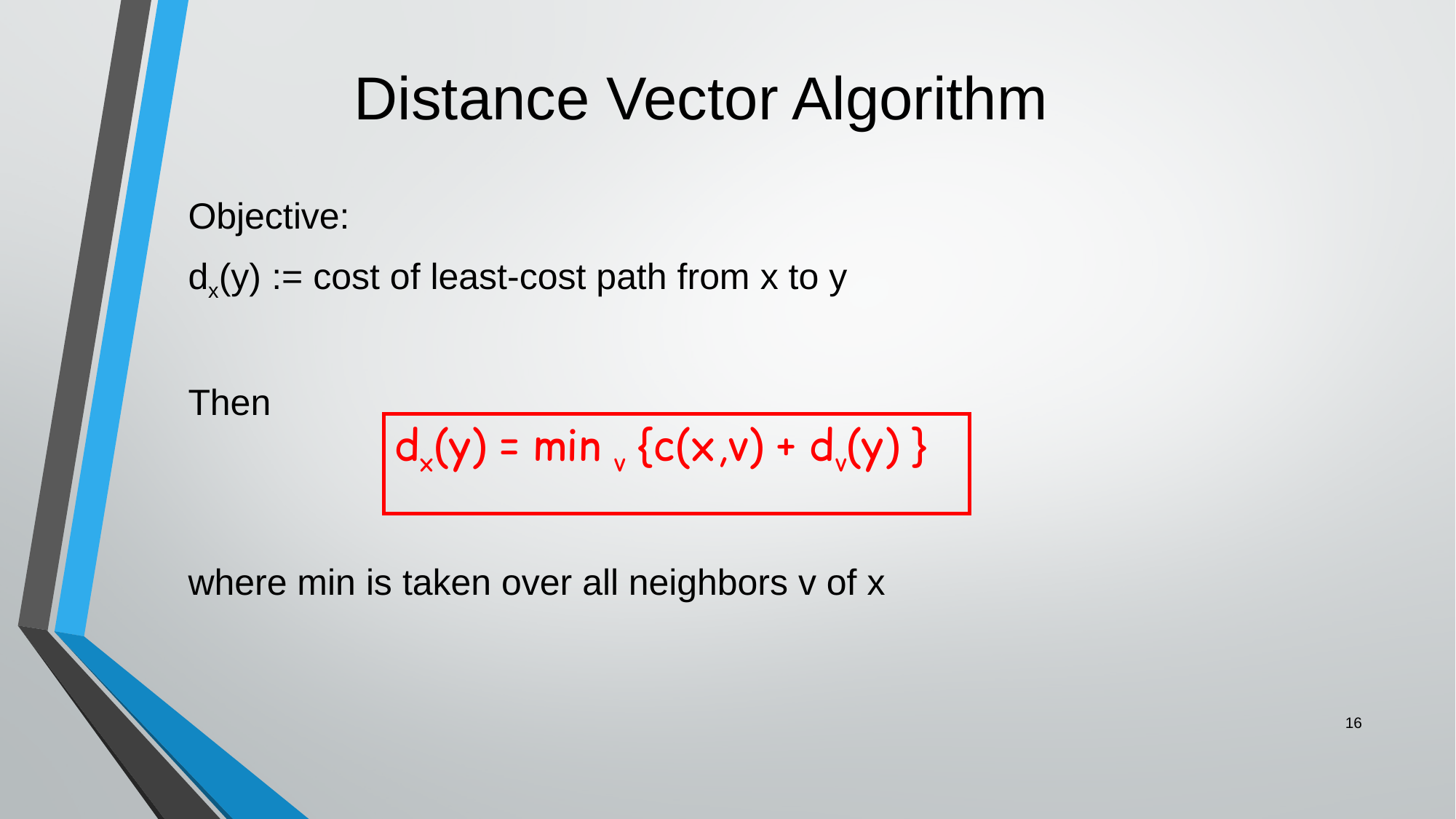

# Distance Vector Algorithm
Objective:
dx(y) := cost of least-cost path from x to y

Then

where min is taken over all neighbors v of x

dx(y) = min v {c(x,v) + dv(y) }

16